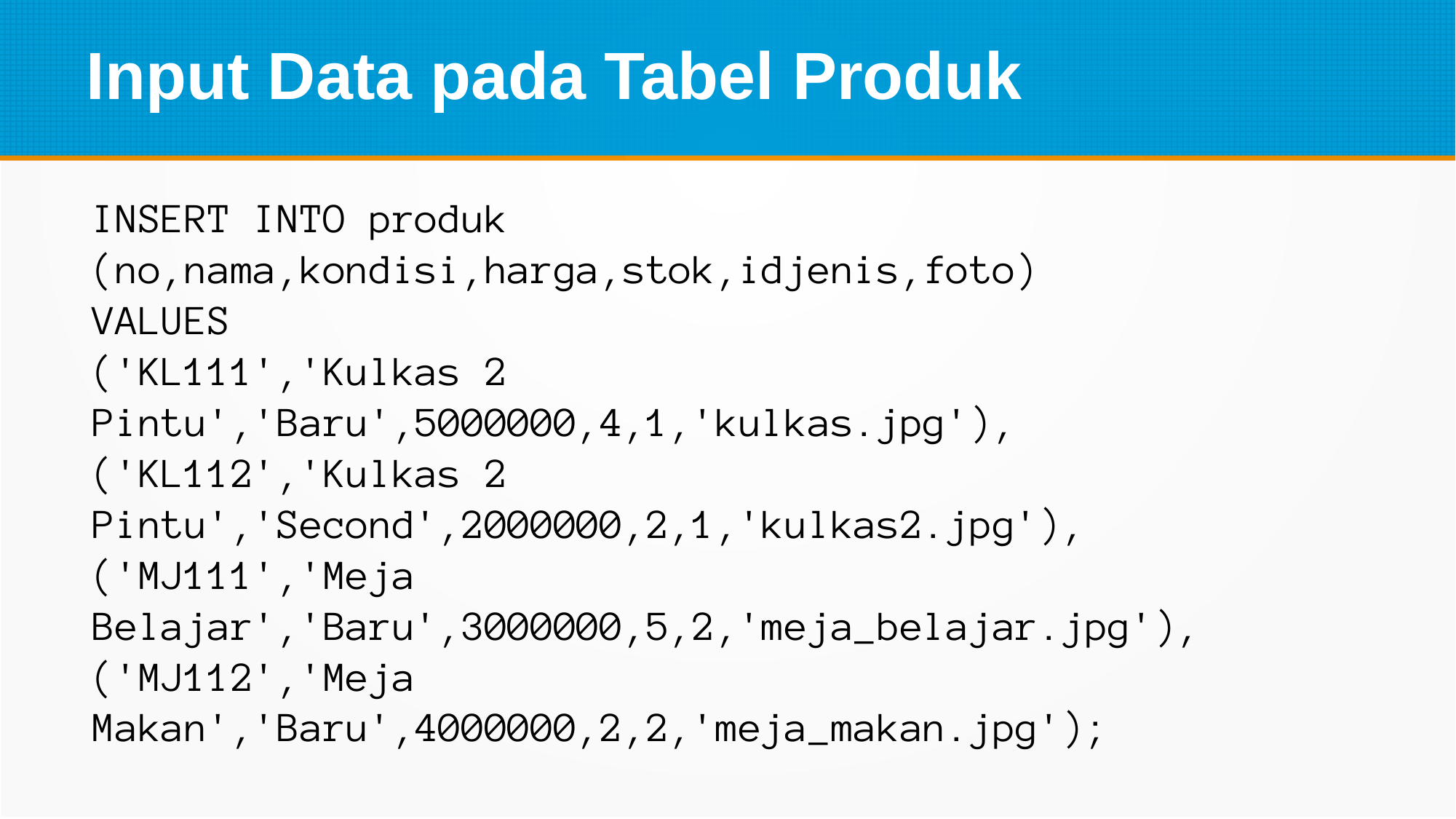

Input Data pada Tabel Produk
INSERT INTO produk (no,nama,kondisi,harga,stok,idjenis,foto)
VALUES
('KL111','Kulkas 2 Pintu','Baru',5000000,4,1,'kulkas.jpg'),
('KL112','Kulkas 2 Pintu','Second',2000000,2,1,'kulkas2.jpg'),
('MJ111','Meja Belajar','Baru',3000000,5,2,'meja_belajar.jpg'),
('MJ112','Meja Makan','Baru',4000000,2,2,'meja_makan.jpg');